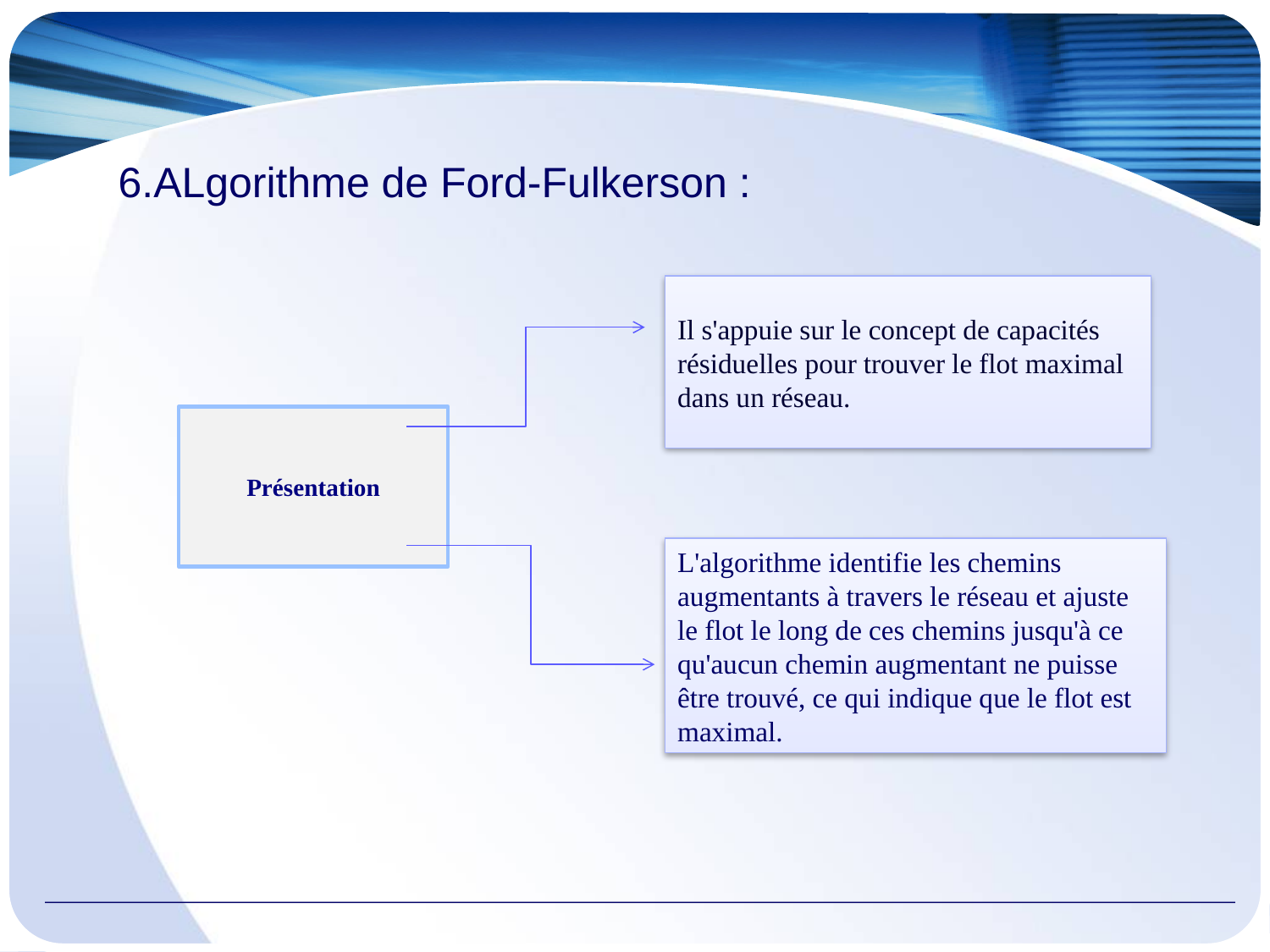

# 6.ALgorithme de Ford-Fulkerson :
Il s'appuie sur le concept de capacités résiduelles pour trouver le flot maximal dans un réseau.
Présentation
L'algorithme identifie les chemins augmentants à travers le réseau et ajuste le flot le long de ces chemins jusqu'à ce qu'aucun chemin augmentant ne puisse être trouvé, ce qui indique que le flot est maximal.
15